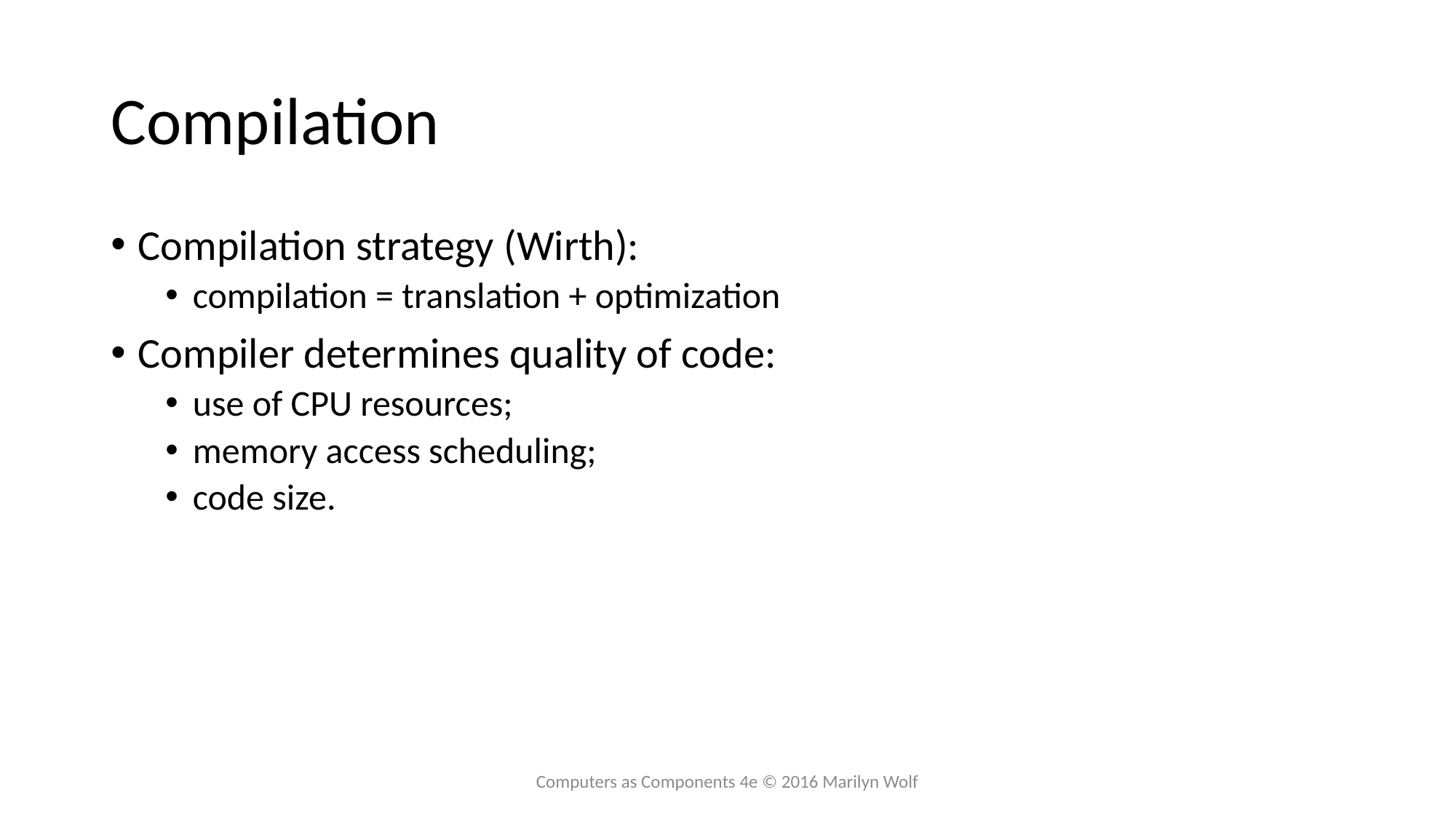

# Compilation
Compilation strategy (Wirth):
compilation = translation + optimization
Compiler determines quality of code:
use of CPU resources;
memory access scheduling;
code size.
Computers as Components 4e © 2016 Marilyn Wolf